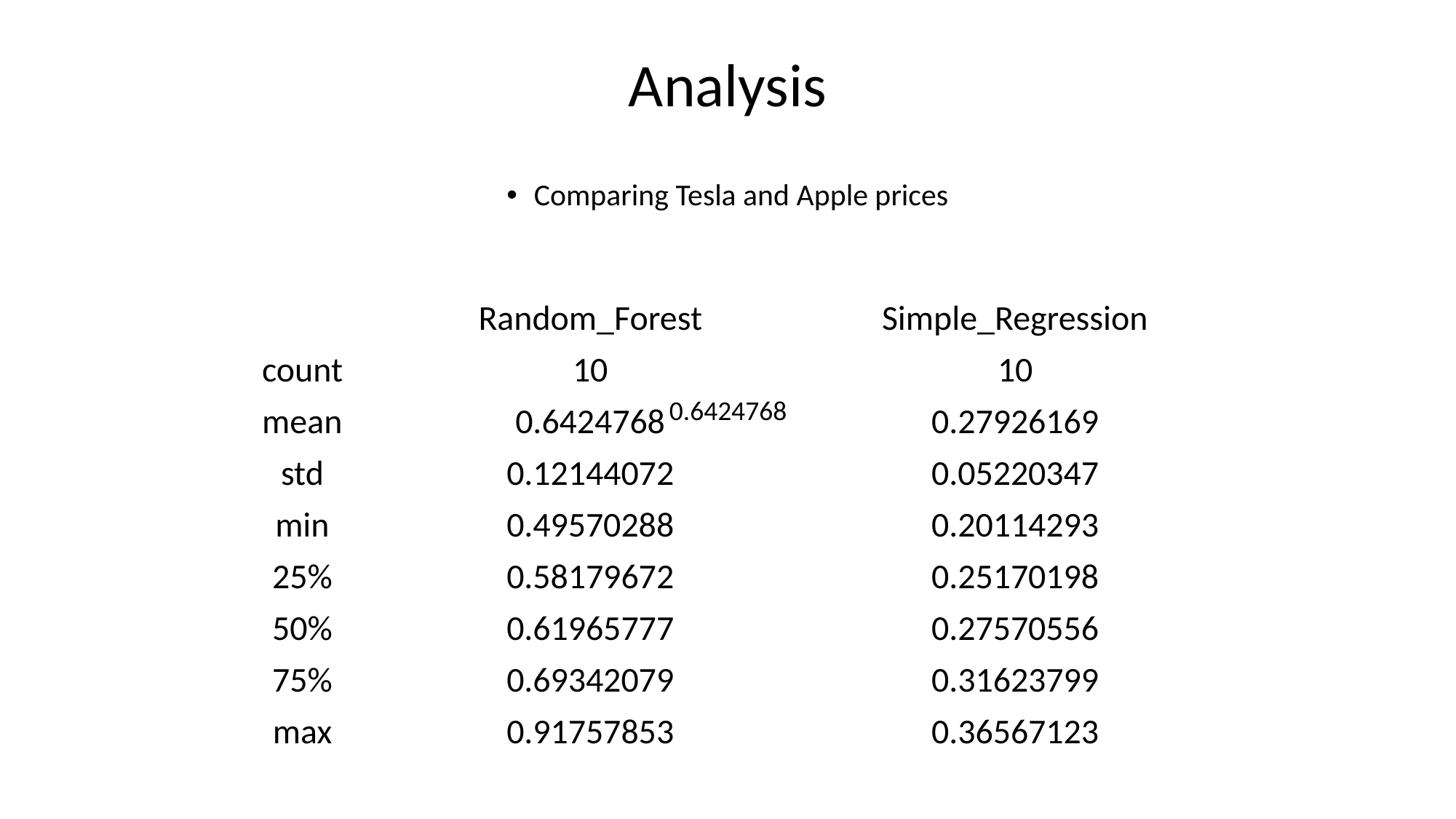

# Analysis
Comparing Tesla and Apple prices

|  | Random\_Forest | Simple\_Regression |
| --- | --- | --- |
| count | 10 | 10 |
| mean | 0.6424768 | 0.27926169 |
| std | 0.12144072 | 0.05220347 |
| min | 0.49570288 | 0.20114293 |
| 25% | 0.58179672 | 0.25170198 |
| 50% | 0.61965777 | 0.27570556 |
| 75% | 0.69342079 | 0.31623799 |
| max | 0.91757853 | 0.36567123 |
0.6424768